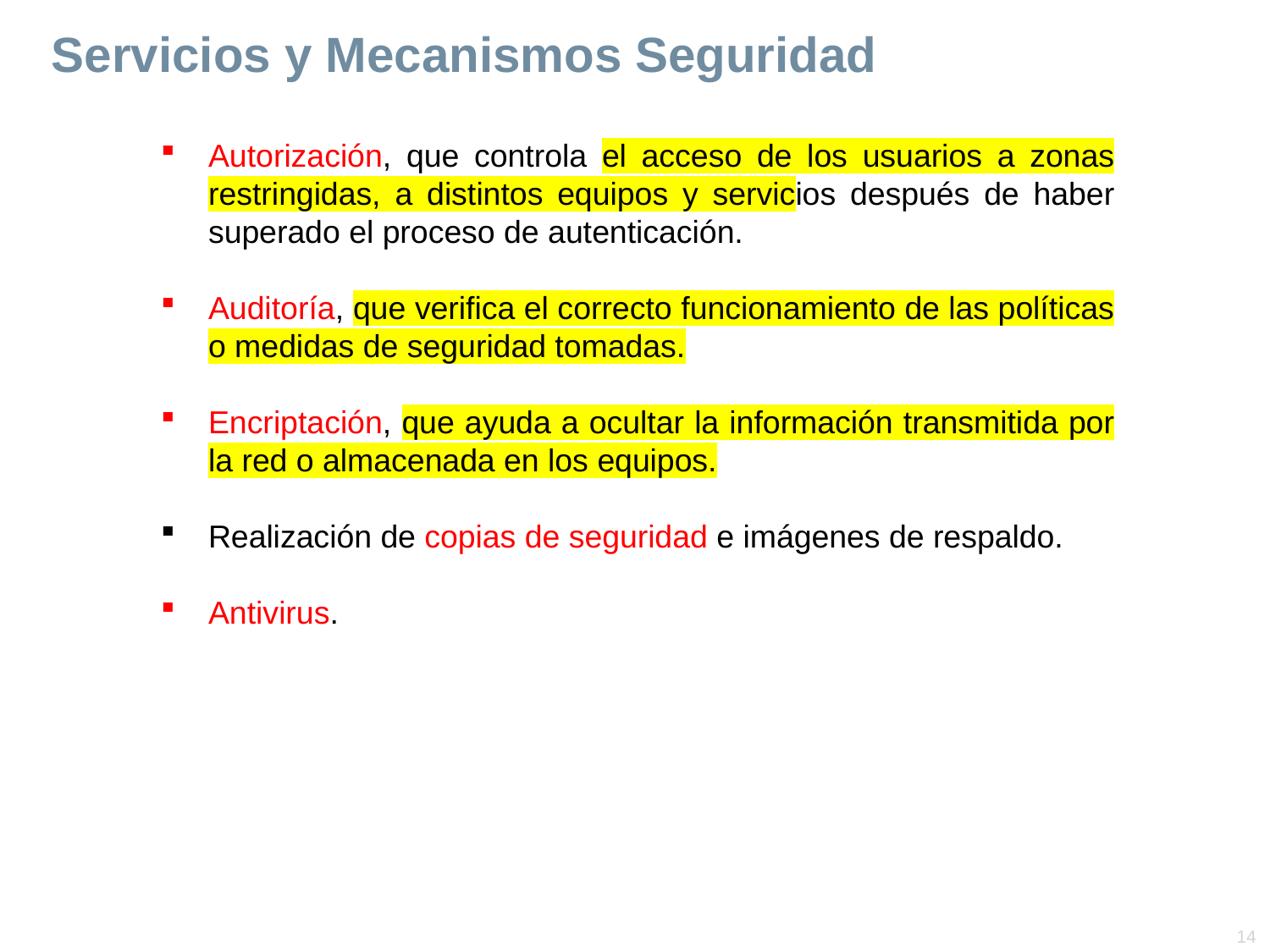

# Servicios y Mecanismos Seguridad
Autorización, que controla el acceso de los usuarios a zonas restringidas, a distintos equipos y servicios después de haber superado el proceso de autenticación.

Auditoría, que verifica el correcto funcionamiento de las políticas o medidas de seguridad tomadas.

Encriptación, que ayuda a ocultar la información transmitida por la red o almacenada en los equipos.

Realización de copias de seguridad e imágenes de respaldo.

Antivirus.